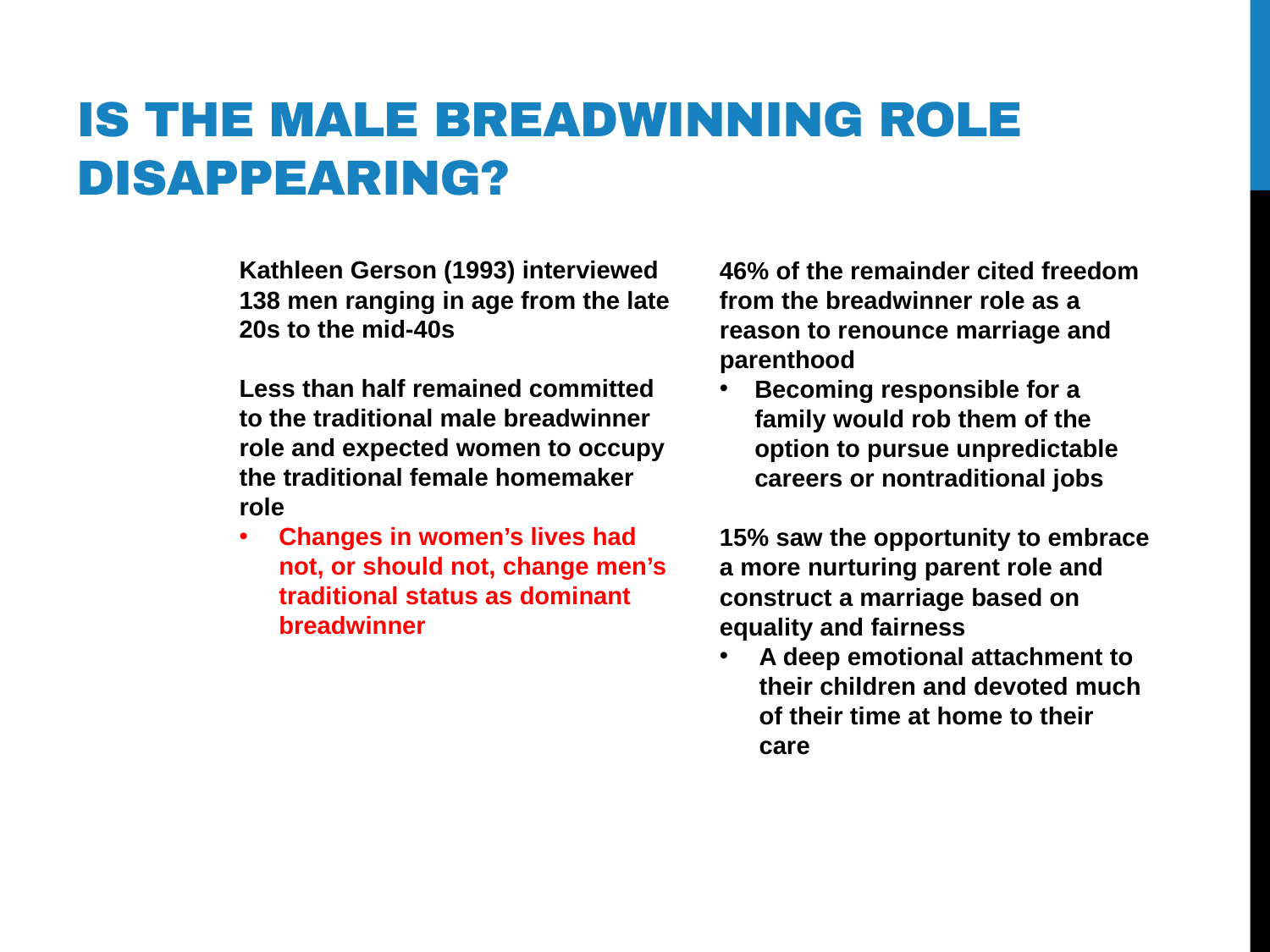

# Is the male breadwinning role disappearing?

Kathleen Gerson (1993) interviewed 138 men ranging in age from the late 20s to the mid-40s

Less than half remained committed to the traditional male breadwinner role and expected women to occupy the traditional female homemaker role
Changes in women’s lives had not, or should not, change men’s traditional status as dominant breadwinner

46% of the remainder cited freedom from the breadwinner role as a reason to renounce marriage and parenthood
Becoming responsible for a family would rob them of the option to pursue unpredictable careers or nontraditional jobs

15% saw the opportunity to embrace a more nurturing parent role and construct a marriage based on equality and fairness
A deep emotional attachment to their children and devoted much of their time at home to their care